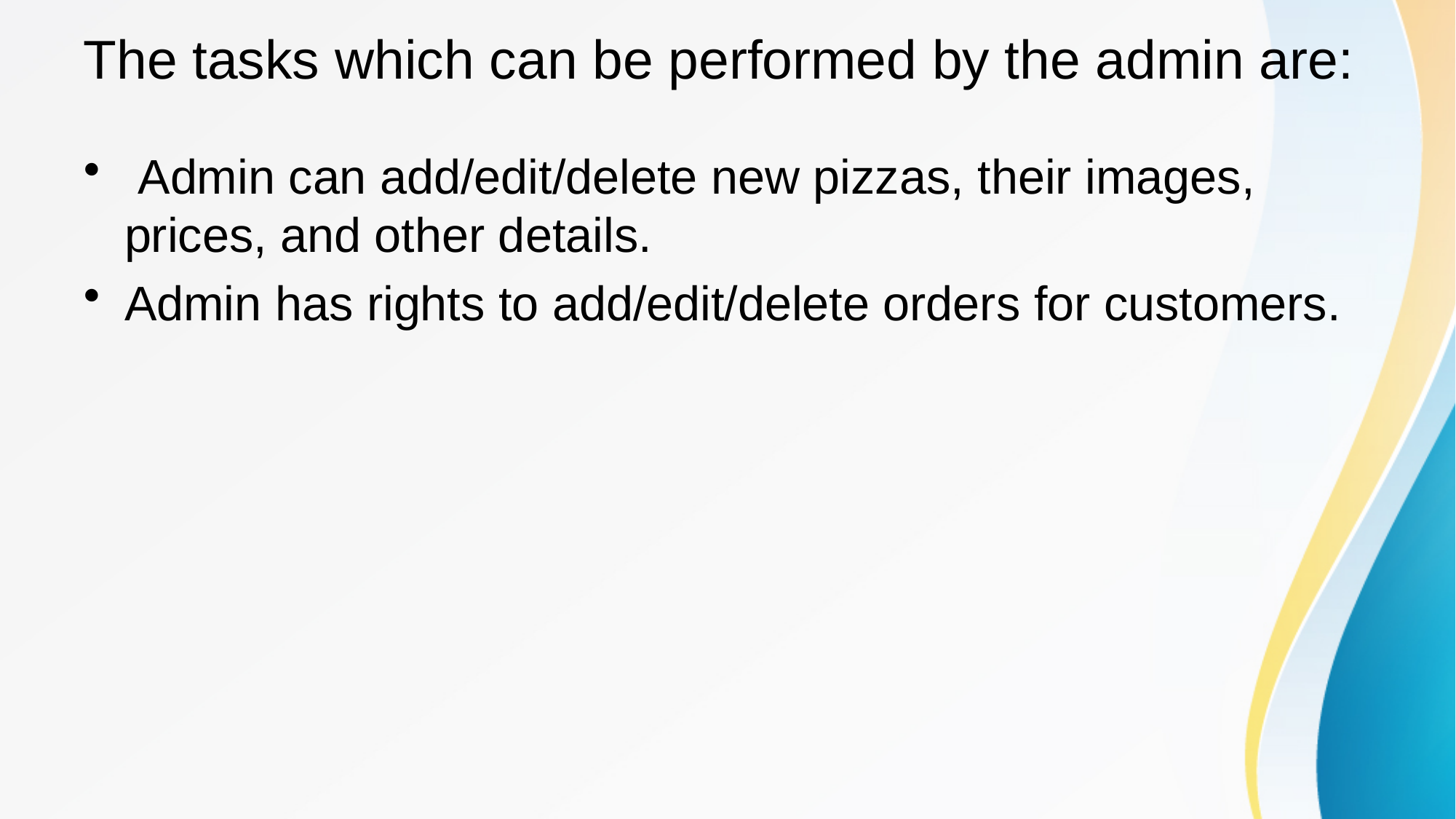

# The tasks which can be performed by the admin are:
 Admin can add/edit/delete new pizzas, their images, prices, and other details.
Admin has rights to add/edit/delete orders for customers.